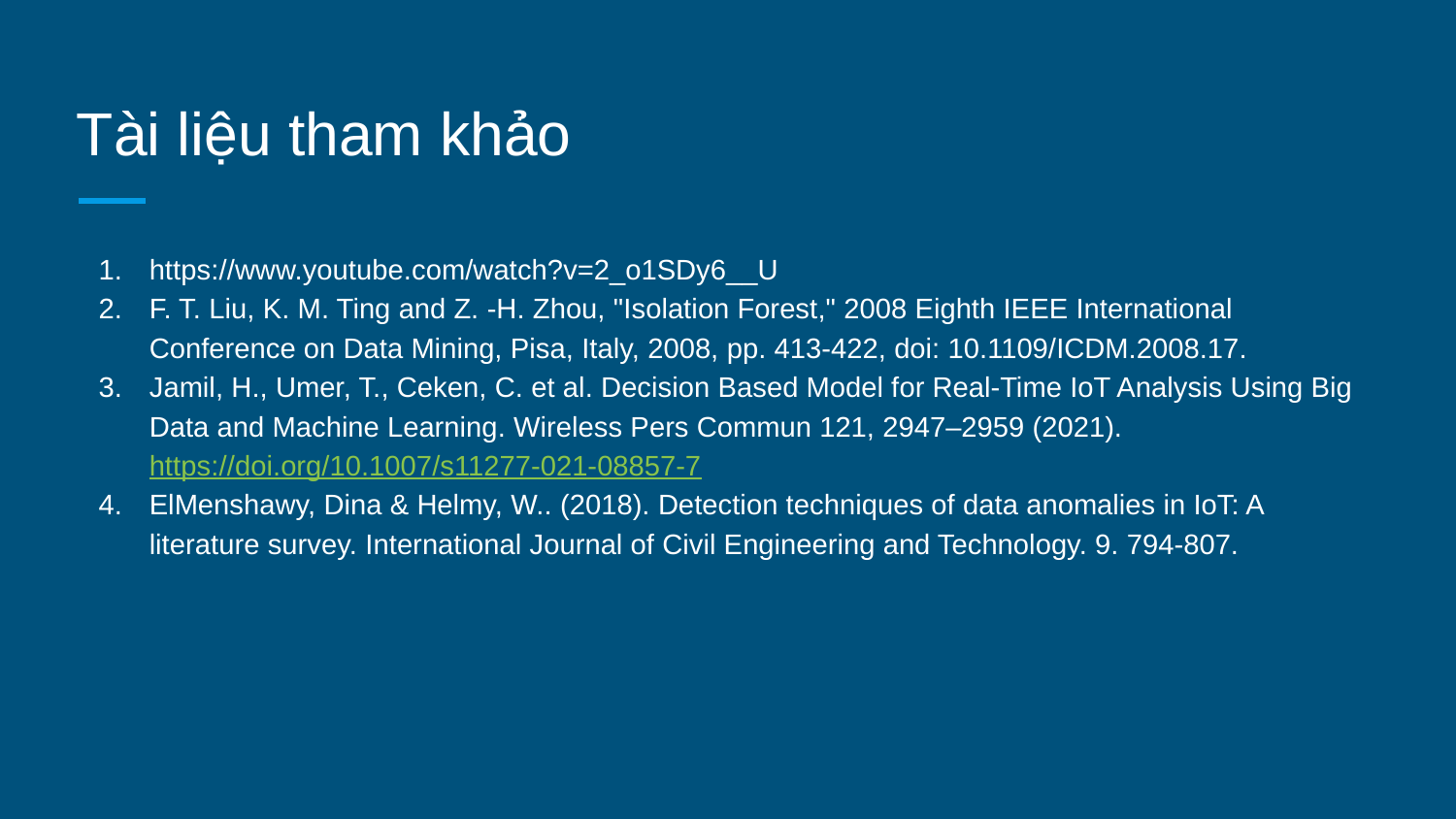

# Tài liệu tham khảo
https://www.youtube.com/watch?v=2_o1SDy6__U
F. T. Liu, K. M. Ting and Z. -H. Zhou, "Isolation Forest," 2008 Eighth IEEE International Conference on Data Mining, Pisa, Italy, 2008, pp. 413-422, doi: 10.1109/ICDM.2008.17.
Jamil, H., Umer, T., Ceken, C. et al. Decision Based Model for Real-Time IoT Analysis Using Big Data and Machine Learning. Wireless Pers Commun 121, 2947–2959 (2021). https://doi.org/10.1007/s11277-021-08857-7
ElMenshawy, Dina & Helmy, W.. (2018). Detection techniques of data anomalies in IoT: A literature survey. International Journal of Civil Engineering and Technology. 9. 794-807.